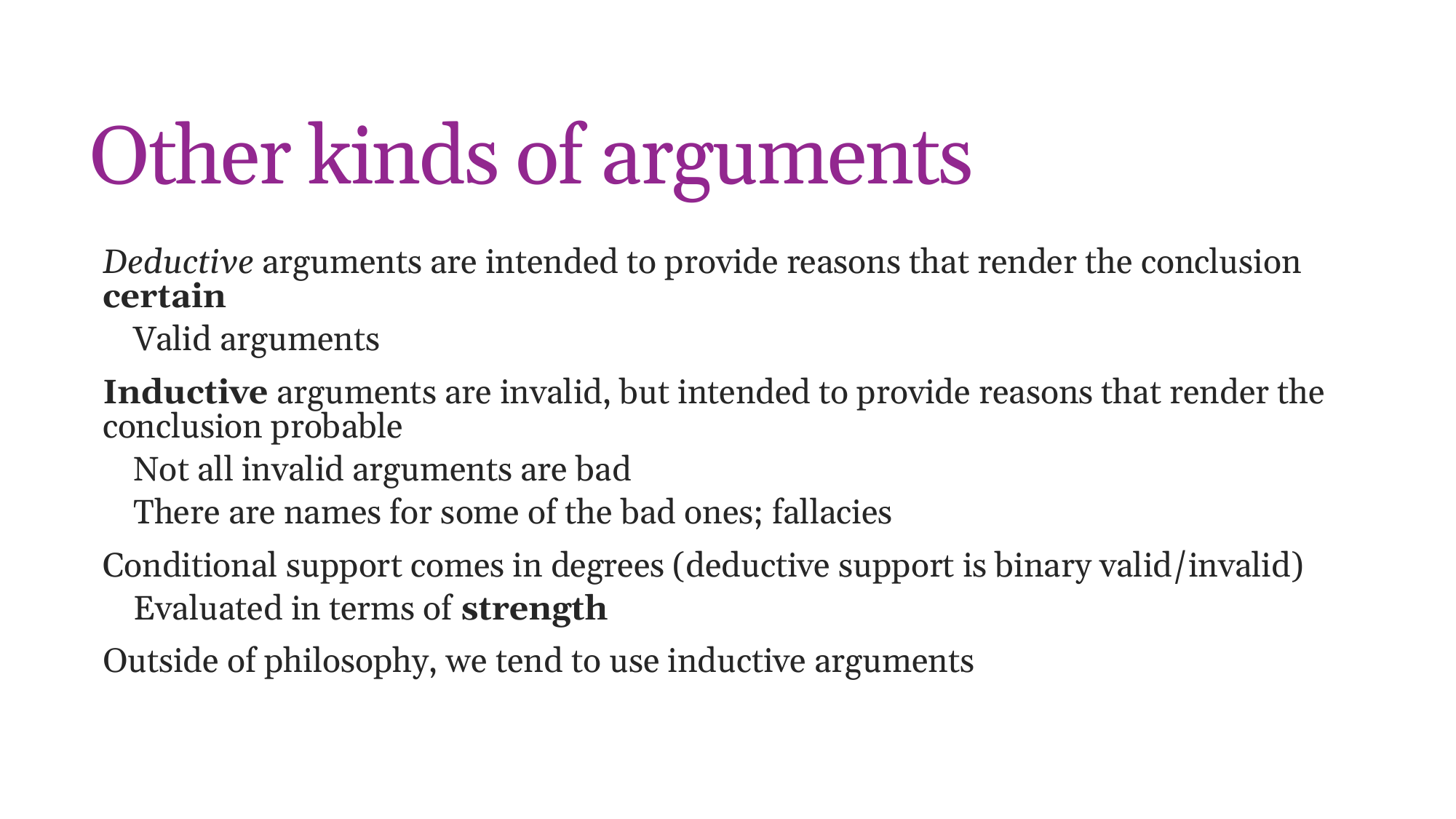

# Other kinds of arguments
Deductive arguments are intended to provide reasons that render the conclusion certain
Valid arguments
Inductive arguments are invalid, but intended to provide reasons that render the conclusion probable
Not all invalid arguments are bad
There are names for some of the bad ones; fallacies
Conditional support comes in degrees (deductive support is binary valid/invalid)
Evaluated in terms of strength
Outside of philosophy, we tend to use inductive arguments